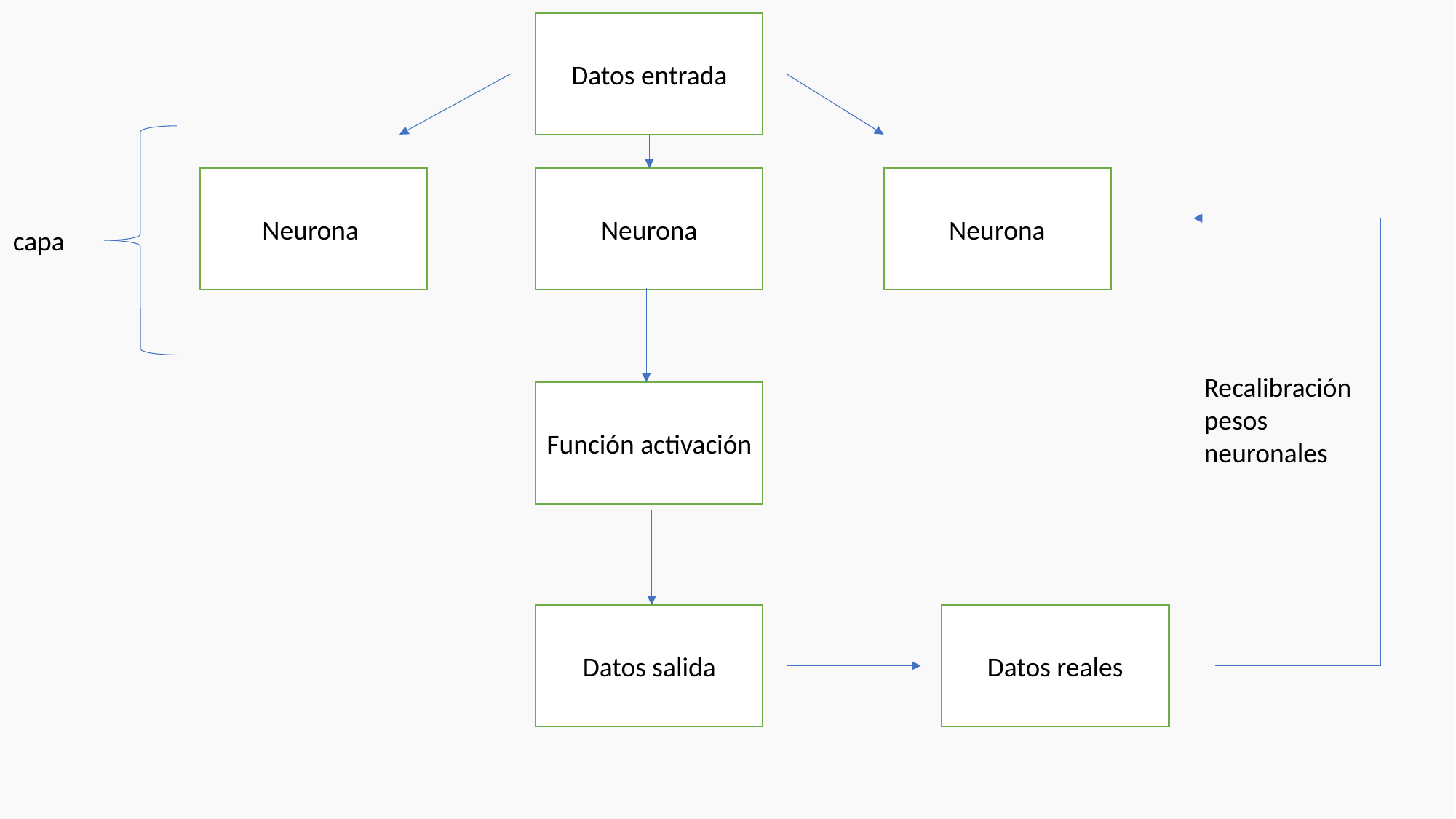

Datos entrada

Neurona
Neurona
Neurona
capa
Recalibración pesos neuronales
Función activación
Datos salida
Datos reales